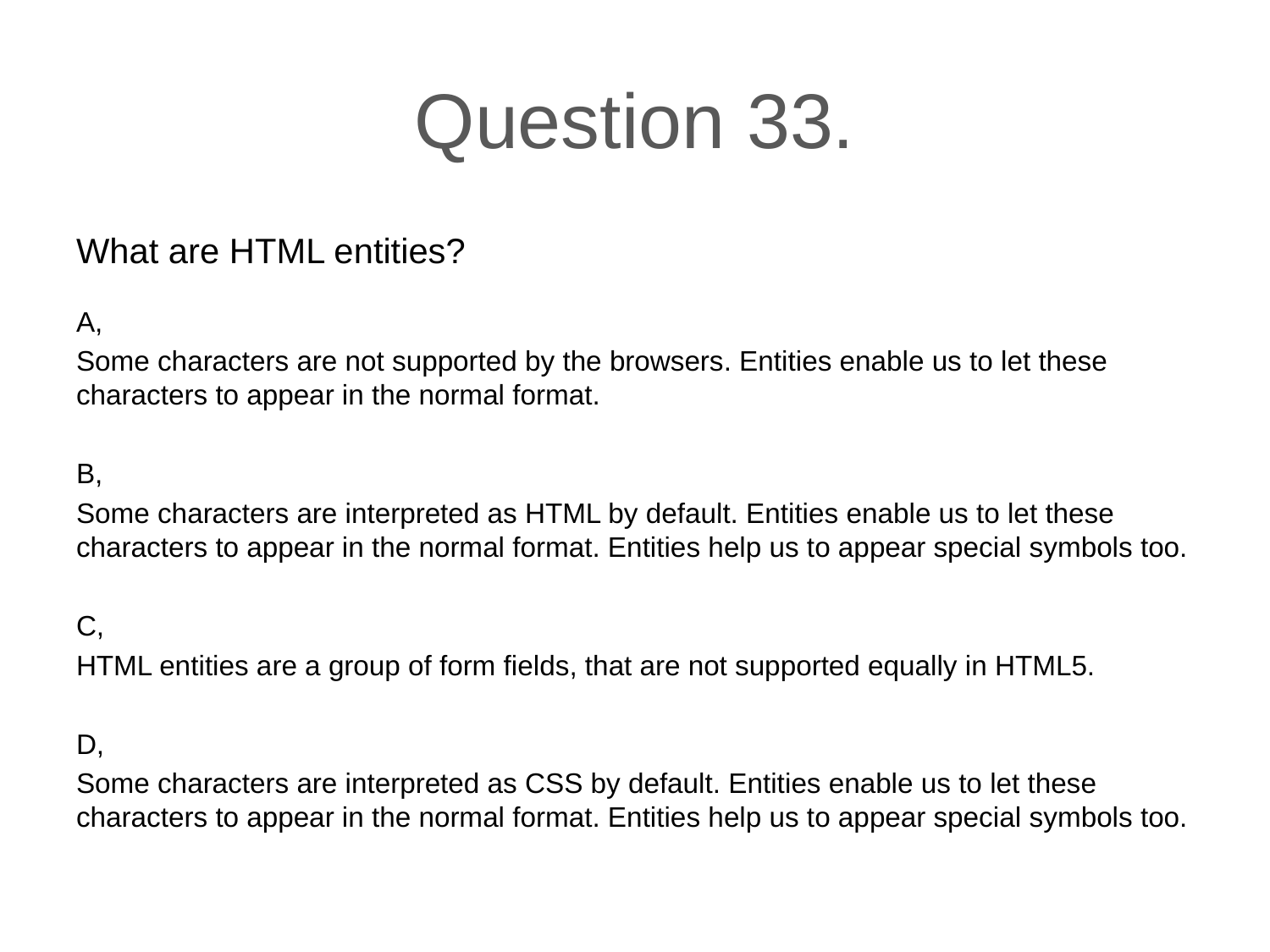

# Question 33.
What are HTML entities?

A,
Some characters are not supported by the browsers. Entities enable us to let these characters to appear in the normal format.

B,
Some characters are interpreted as HTML by default. Entities enable us to let these characters to appear in the normal format. Entities help us to appear special symbols too.

C,
HTML entities are a group of form fields, that are not supported equally in HTML5.

D,
Some characters are interpreted as CSS by default. Entities enable us to let these characters to appear in the normal format. Entities help us to appear special symbols too.